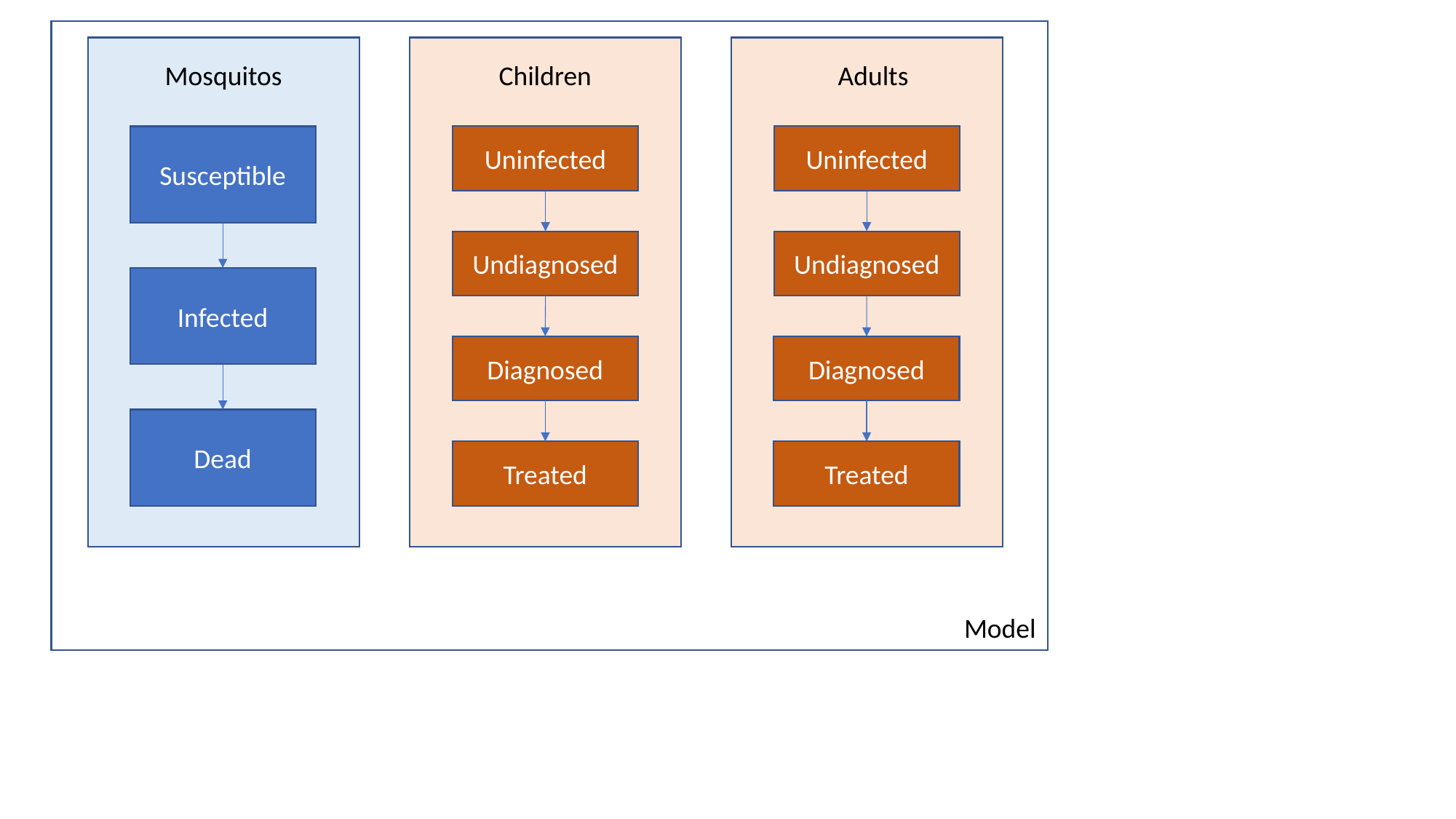

Mosquitos
Children
Adults
Uninfected
Undiagnosed
Diagnosed
Treated
Uninfected
Undiagnosed
Diagnosed
Treated
Susceptible
Infected
Dead
Model